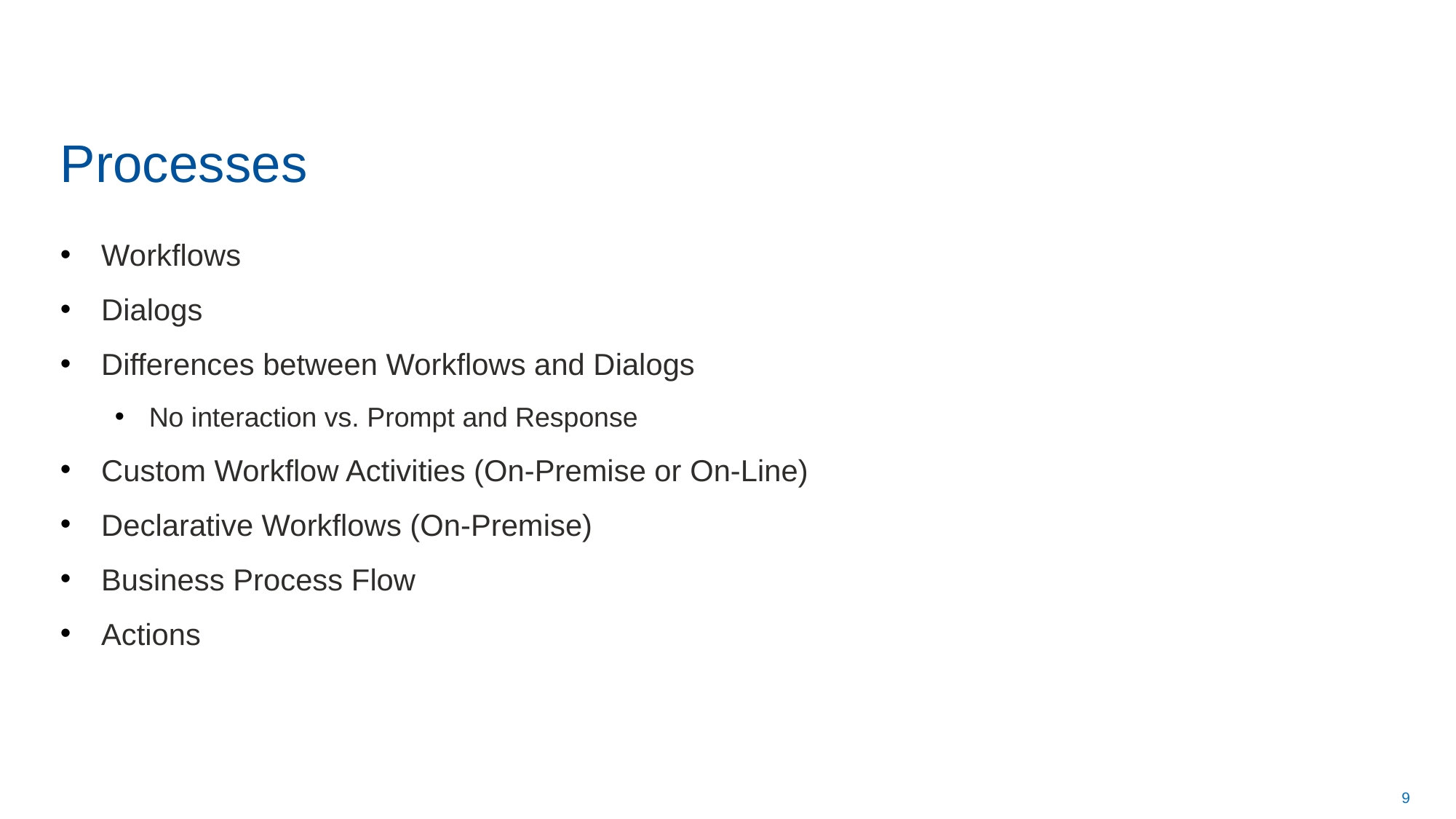

# Processes
Workflows
Dialogs
Differences between Workflows and Dialogs
No interaction vs. Prompt and Response
Custom Workflow Activities (On-Premise or On-Line)
Declarative Workflows (On-Premise)
Business Process Flow
Actions